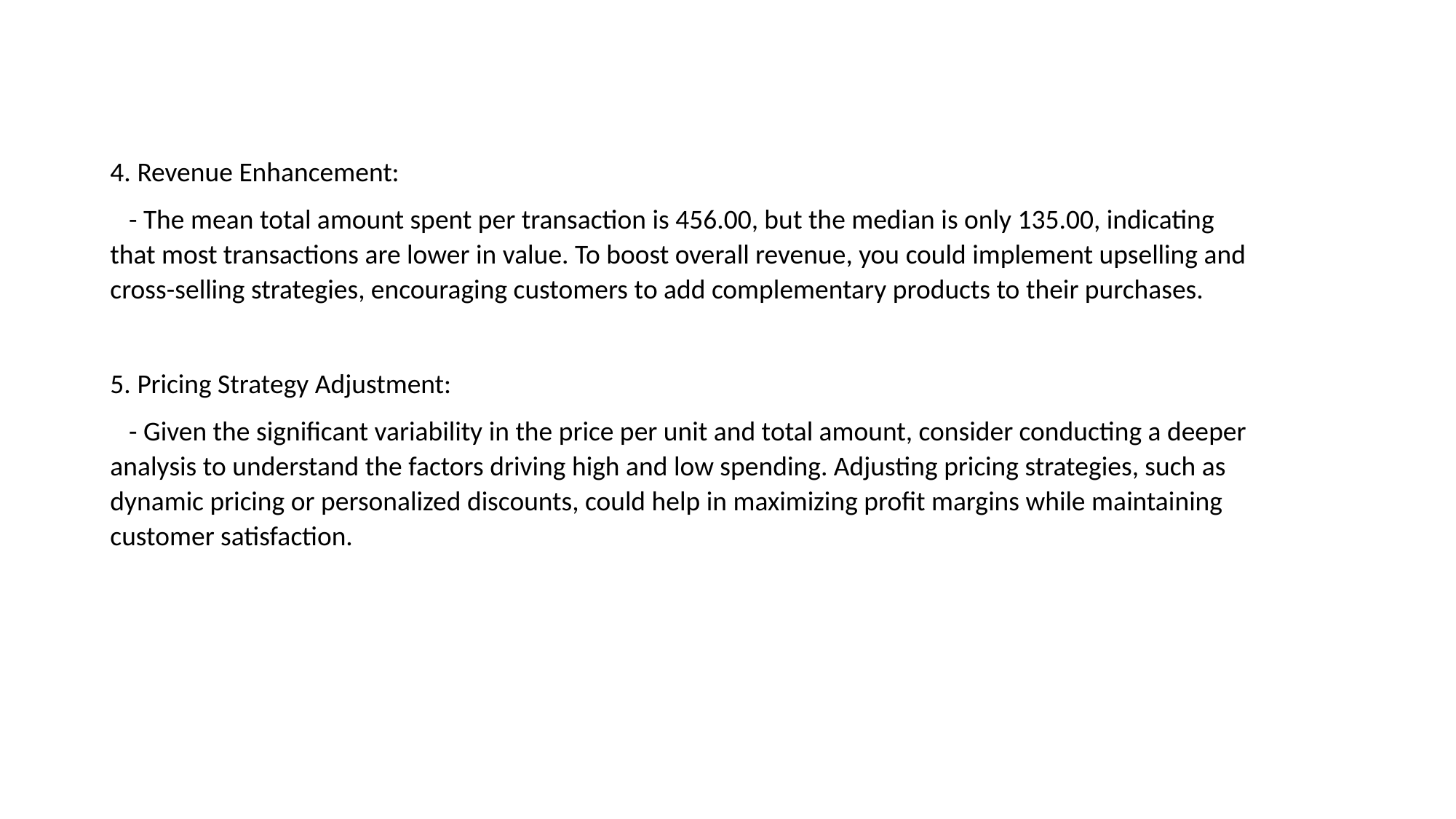

4. Revenue Enhancement:
   - The mean total amount spent per transaction is 456.00, but the median is only 135.00, indicating that most transactions are lower in value. To boost overall revenue, you could implement upselling and cross-selling strategies, encouraging customers to add complementary products to their purchases.

5. Pricing Strategy Adjustment:
   - Given the significant variability in the price per unit and total amount, consider conducting a deeper analysis to understand the factors driving high and low spending. Adjusting pricing strategies, such as dynamic pricing or personalized discounts, could help in maximizing profit margins while maintaining customer satisfaction.